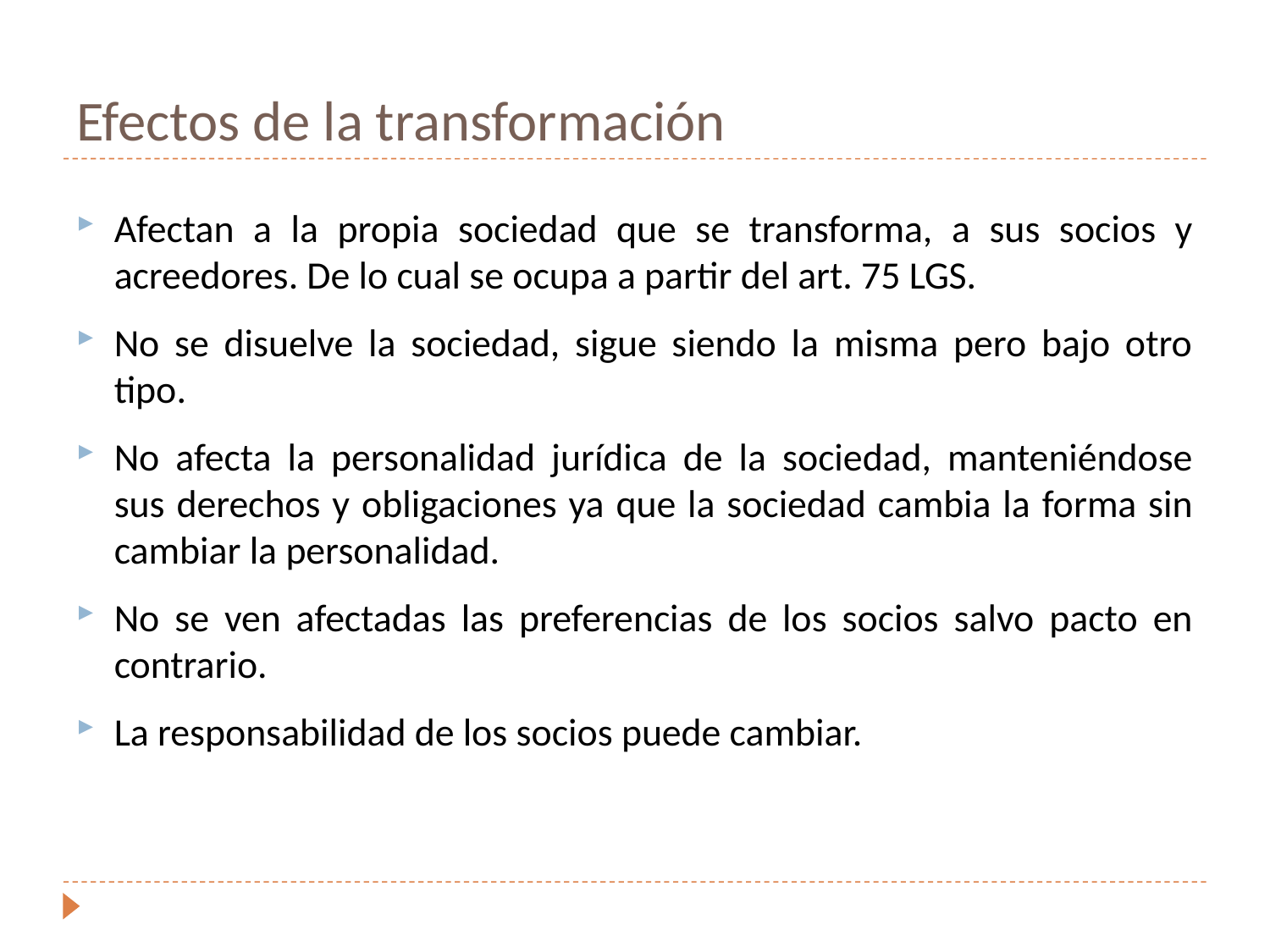

# Efectos de la transformación
Afectan a la propia sociedad que se transforma, a sus socios y acreedores. De lo cual se ocupa a partir del art. 75 LGS.
No se disuelve la sociedad, sigue siendo la misma pero bajo otro tipo.
No afecta la personalidad jurídica de la sociedad, manteniéndose sus derechos y obligaciones ya que la sociedad cambia la forma sin cambiar la personalidad.
No se ven afectadas las preferencias de los socios salvo pacto en contrario.
La responsabilidad de los socios puede cambiar.